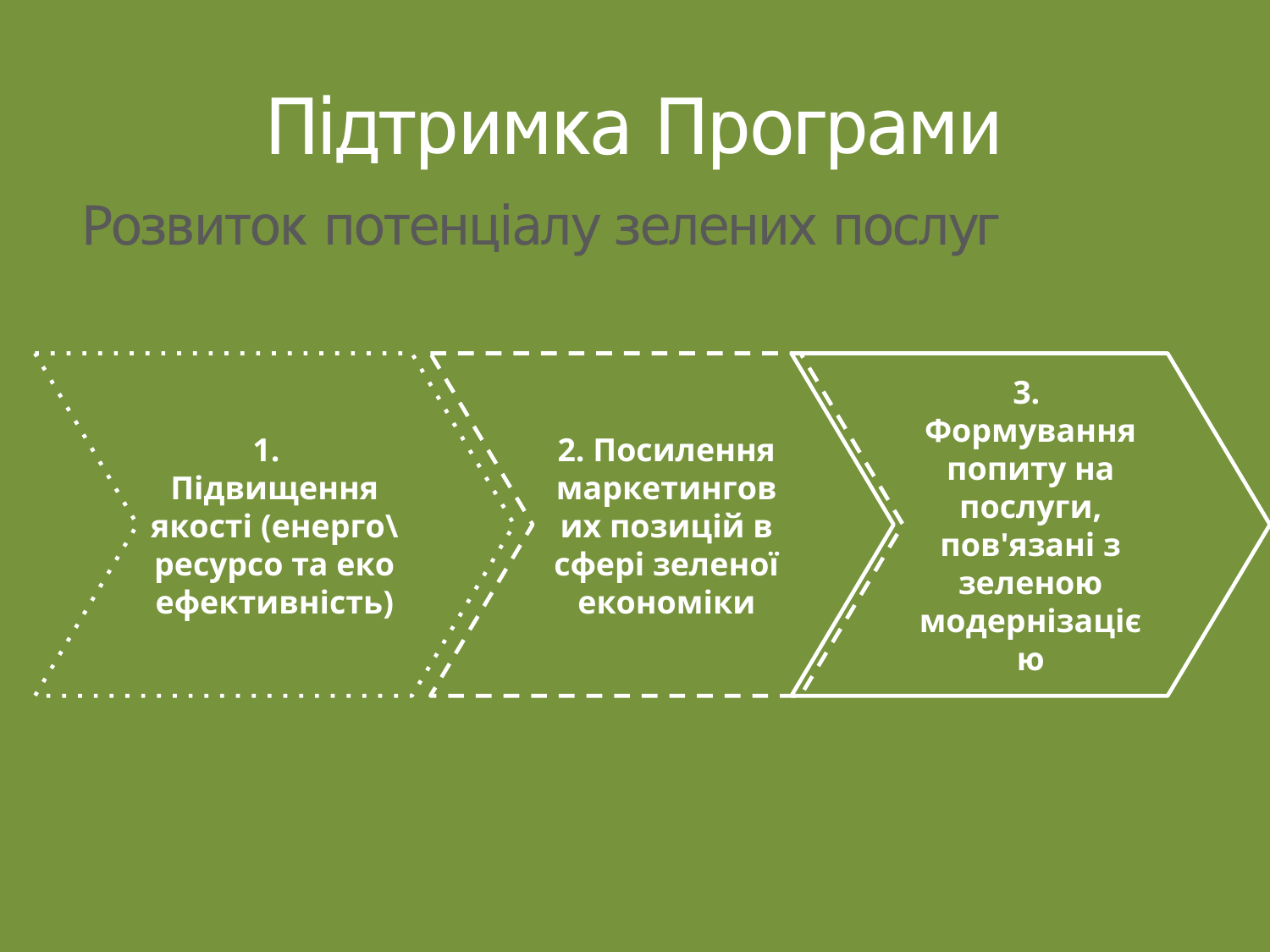

# Підтримка Програми
Розвиток потенціалу зелених послуг
1.
Підвищення якості (енерго\ ресурсо та еко ефективність)
2. Посилення маркетингових позицій в сфері зеленої економіки
3.
Формування попиту на послуги, пов'язані з зеленою модернізацією